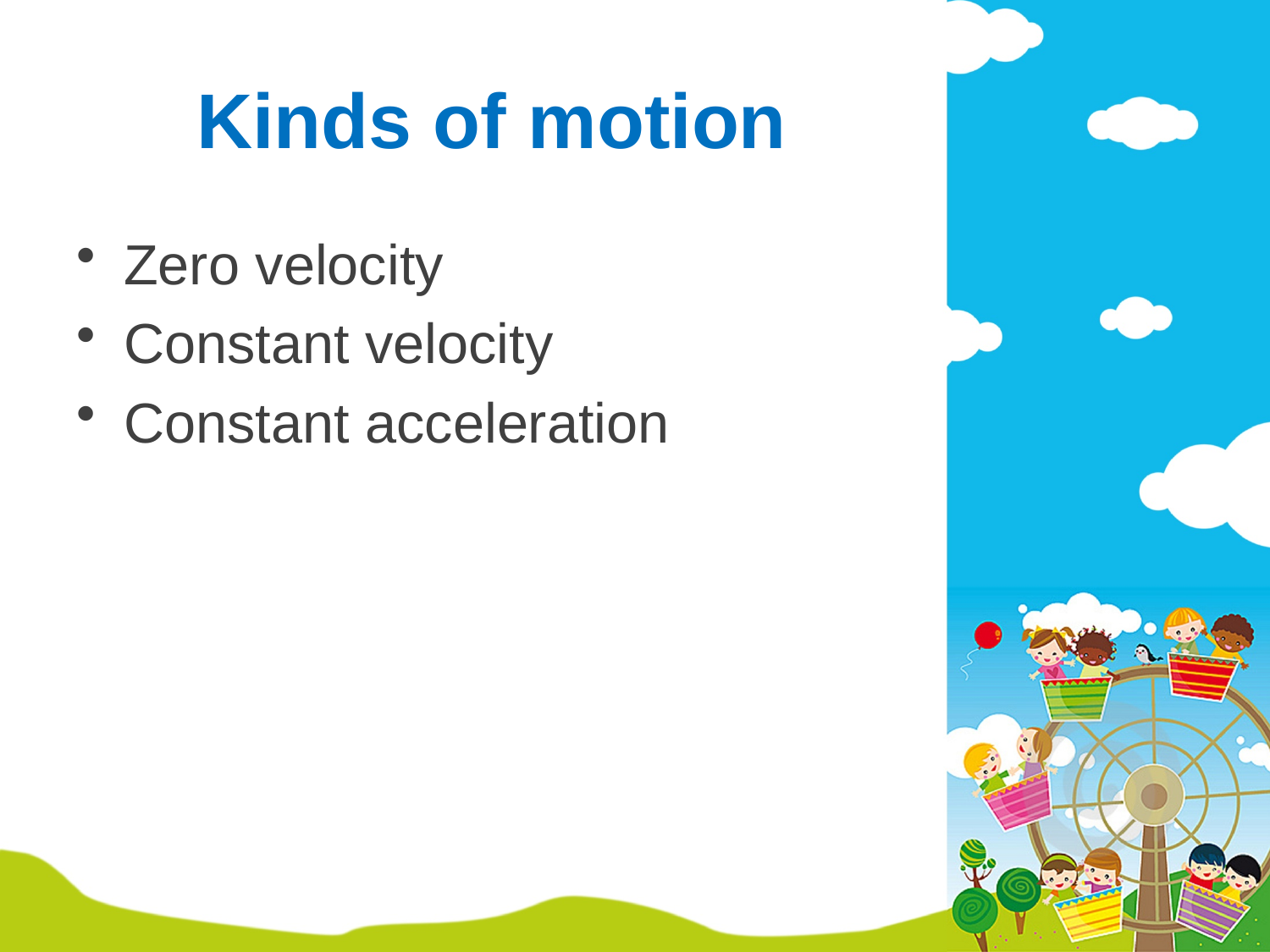

# Kinds of motion
Zero velocity
Constant velocity
Constant acceleration